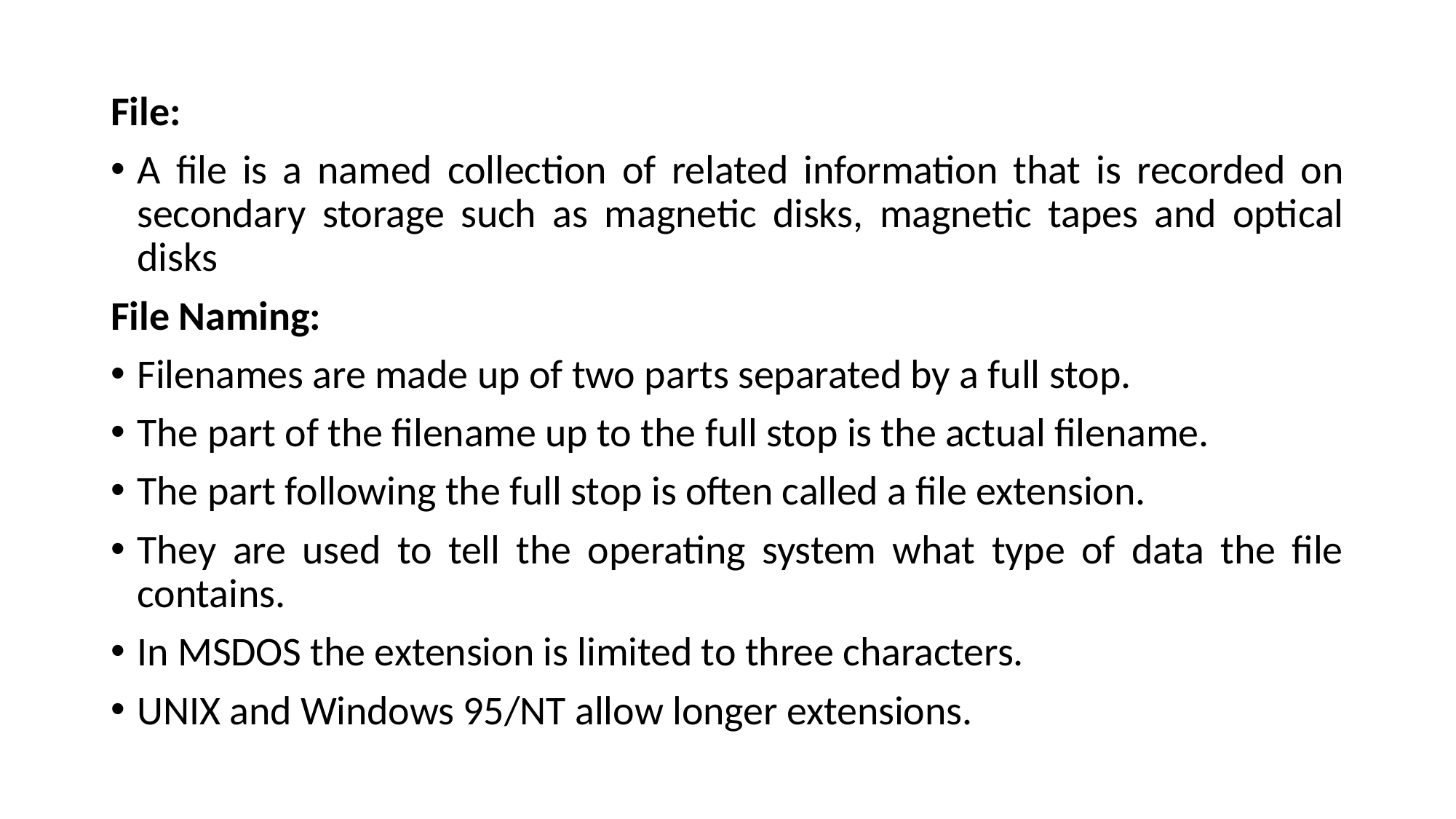

File:
A file is a named collection of related information that is recorded on secondary storage such as magnetic disks, magnetic tapes and optical disks
File Naming:
Filenames are made up of two parts separated by a full stop.
The part of the filename up to the full stop is the actual filename.
The part following the full stop is often called a file extension.
They are used to tell the operating system what type of data the file contains.
In MSDOS the extension is limited to three characters.
UNIX and Windows 95/NT allow longer extensions.